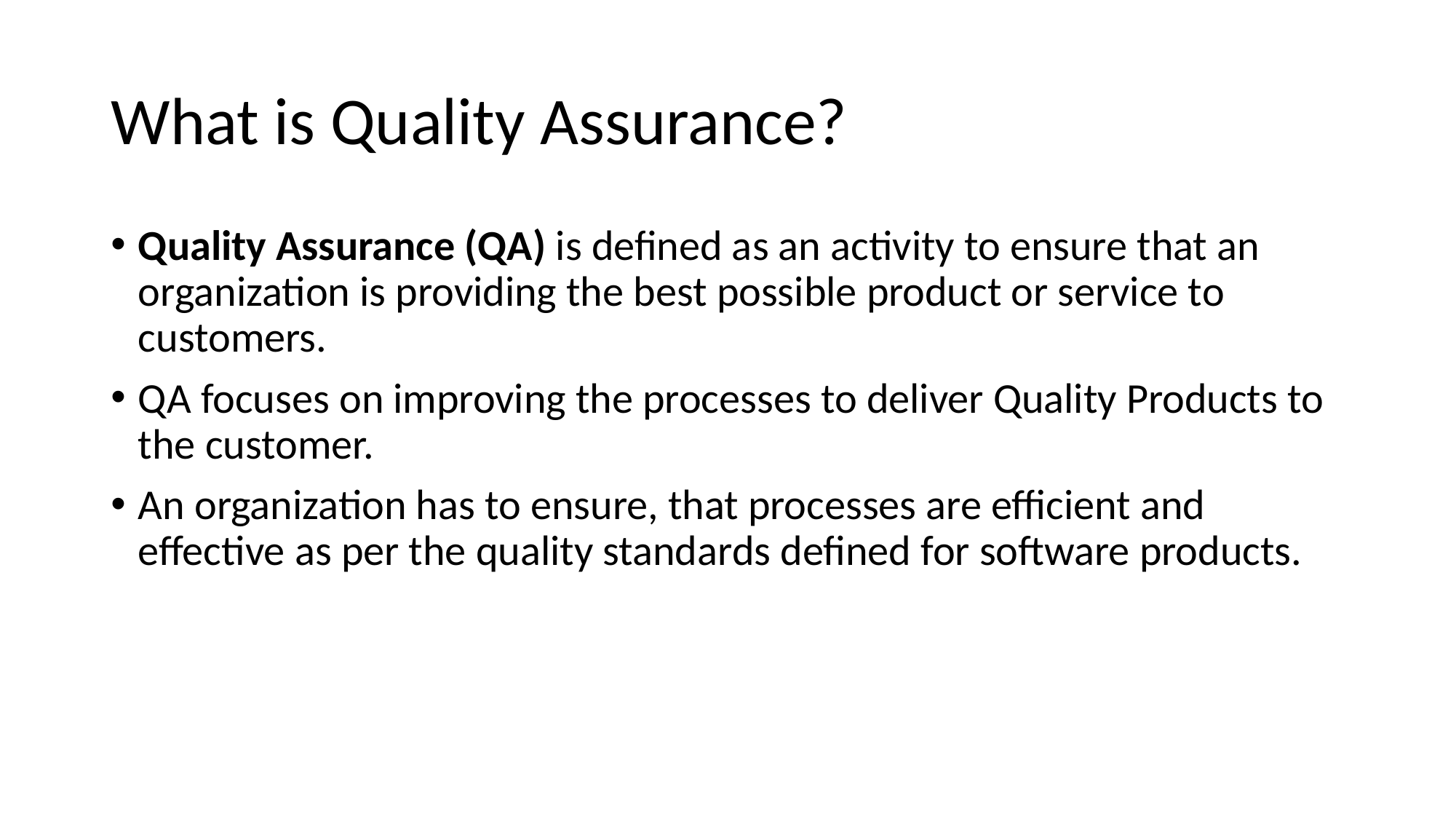

# What is Quality Assurance?
Quality Assurance (QA) is defined as an activity to ensure that an organization is providing the best possible product or service to customers.
QA focuses on improving the processes to deliver Quality Products to the customer.
An organization has to ensure, that processes are efficient and effective as per the quality standards defined for software products.